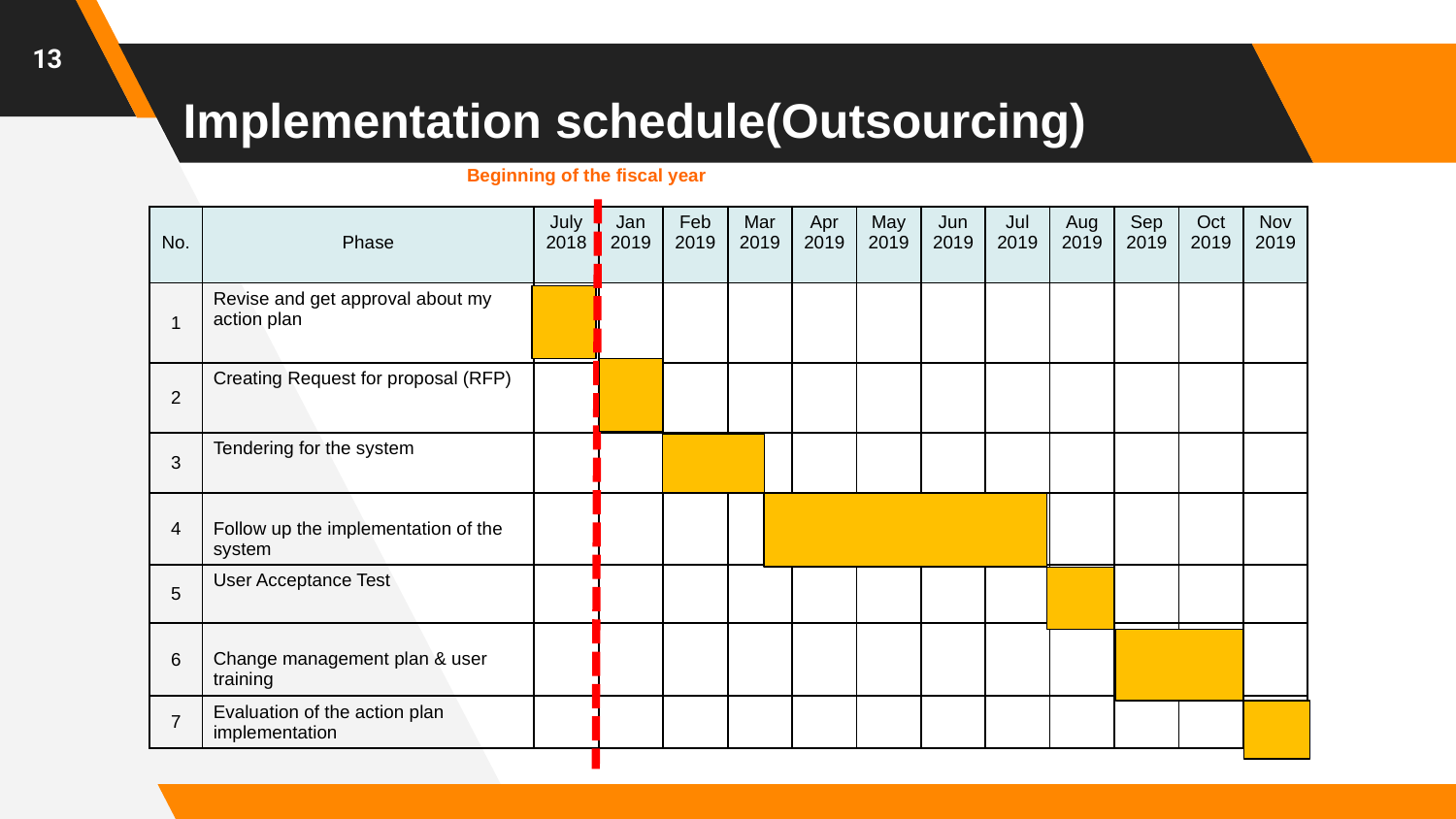

13
Implementation schedule(Outsourcing)
Beginning of the fiscal year
| No. | Phase | July 2018 | Jan 2019 | Feb 2019 | Mar 2019 | Apr 2019 | May2019 | Jun 2019 | Jul 2019 | Aug 2019 | Sep 2019 | Oct 2019 | Nov 2019 |
| --- | --- | --- | --- | --- | --- | --- | --- | --- | --- | --- | --- | --- | --- |
| 1 | Revise and get approval about my action plan |  |  |  |  |  |  |  |  |  |  |  |  |
| 2 | Creating Request for proposal (RFP) |  |  |  |  |  |  |  |  |  |  |  |  |
| 3 | Tendering for the system |  |  |  |  |  |  |  |  |  |  |  |  |
| 4 | Follow up the implementation of the system |  |  |  |  |  |  |  |  |  |  |  |  |
| 5 | User Acceptance Test |  |  |  |  |  |  |  |  |  |  |  |  |
| 6 | Change management plan & user training |  |  |  |  |  |  |  |  |  |  |  |  |
| 7 | Evaluation of the action plan implementation |  |  |  |  |  |  |  |  |  |  |  |  |